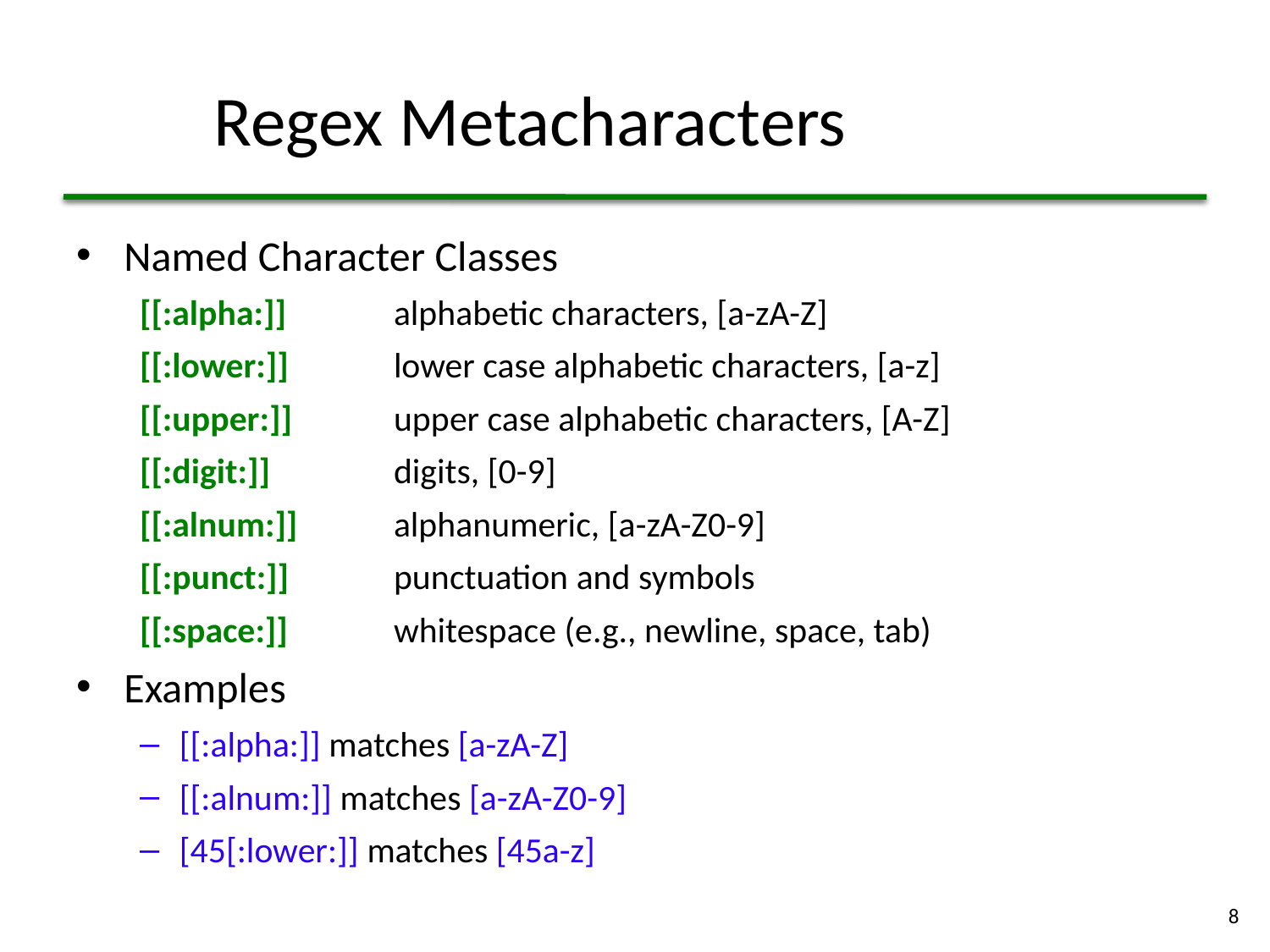

# Regex Metacharacters
Named Character Classes
[[:alpha:]]	alphabetic characters, [a-zA-Z]
[[:lower:]]	lower case alphabetic characters, [a-z]
[[:upper:]]	upper case alphabetic characters, [A-Z]
[[:digit:]]	digits, [0-9]
[[:alnum:]]	alphanumeric, [a-zA-Z0-9]
[[:punct:]]	punctuation and symbols
[[:space:]]	whitespace (e.g., newline, space, tab)
Examples
[[:alpha:]] matches [a-zA-Z]
[[:alnum:]] matches [a-zA-Z0-9]
[45[:lower:]] matches [45a-z]
8